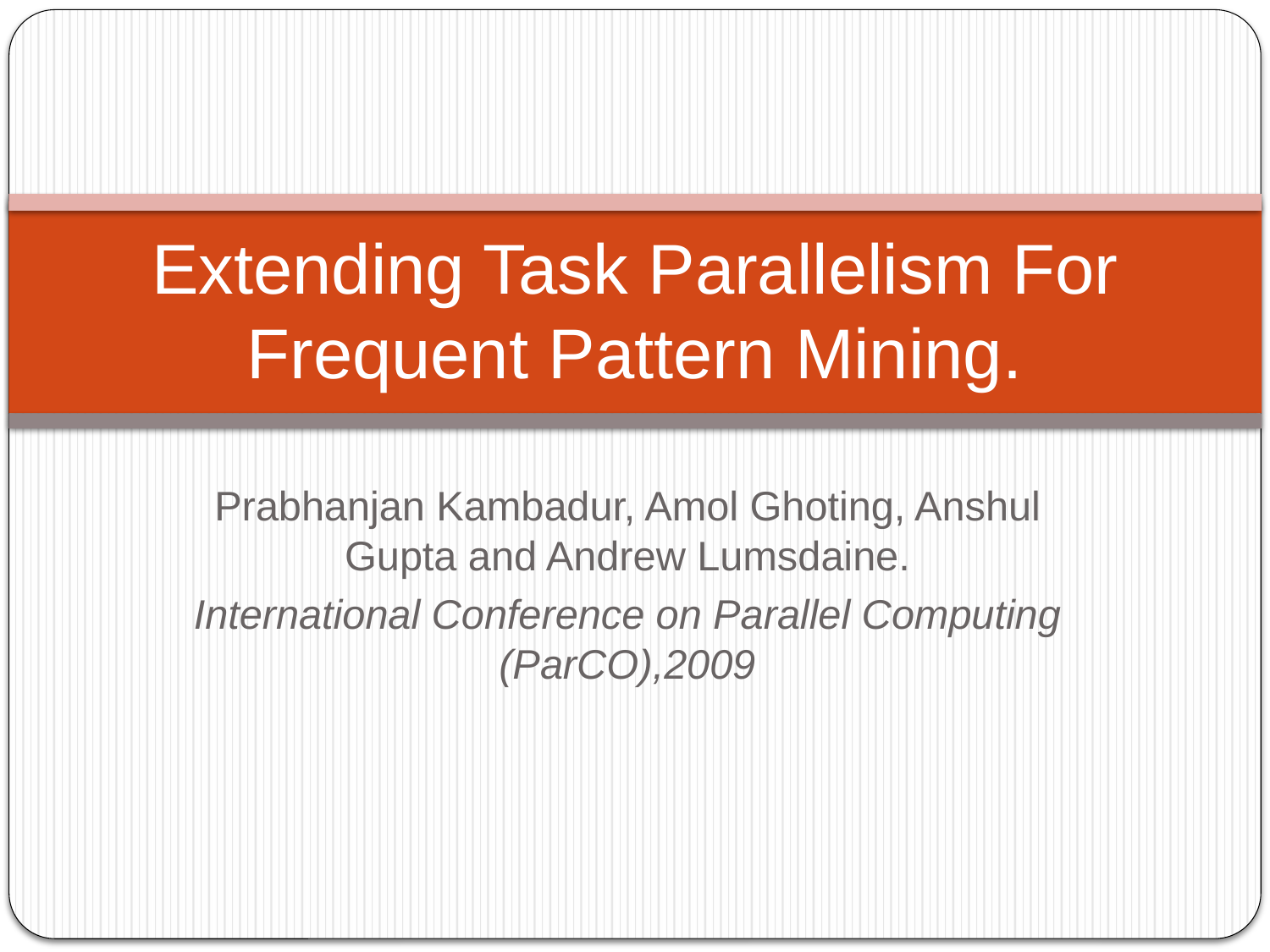

# Extending Task Parallelism For Frequent Pattern Mining.
Prabhanjan Kambadur, Amol Ghoting, Anshul Gupta and Andrew Lumsdaine.
International Conference on Parallel Computing (ParCO),2009